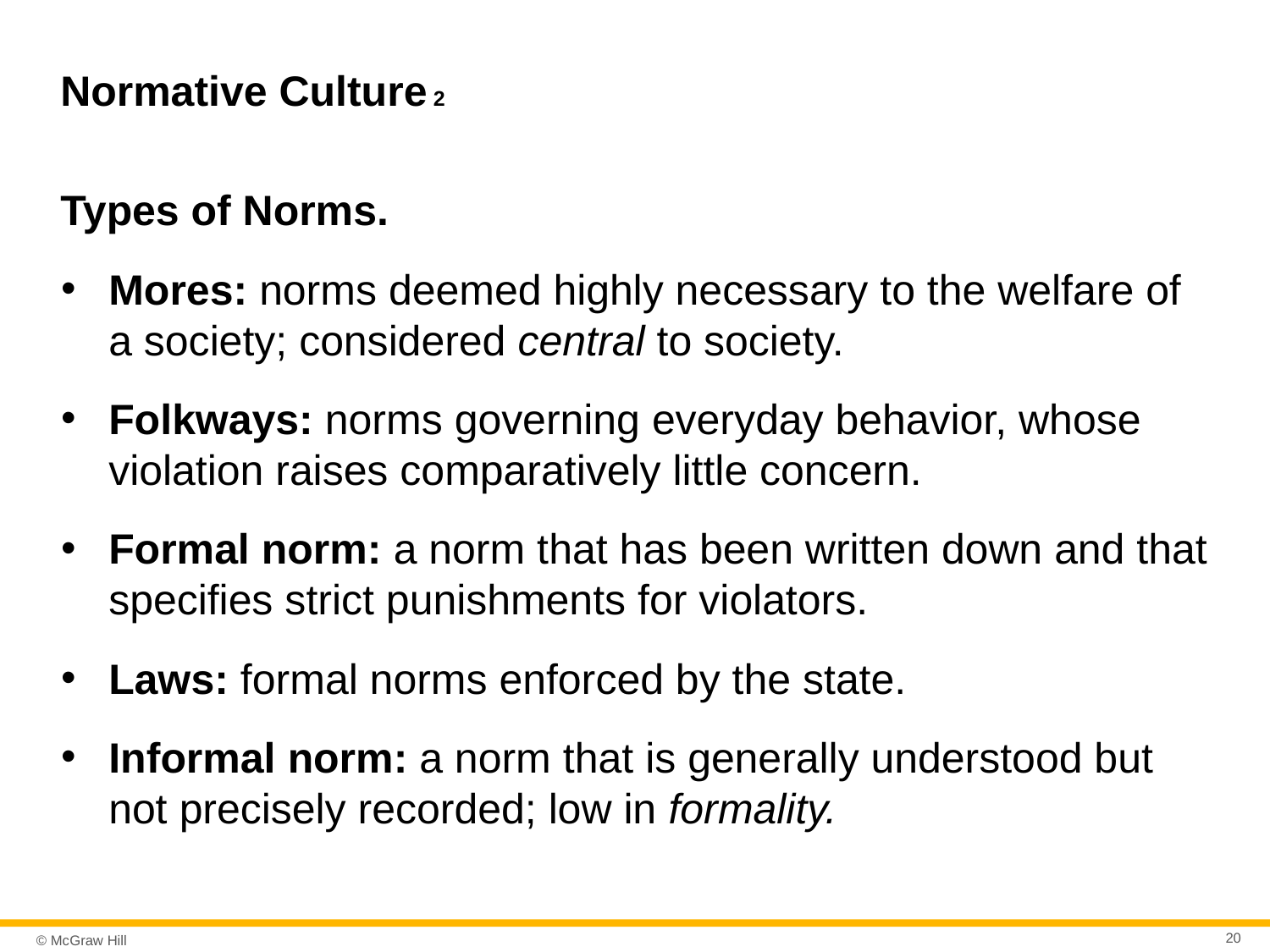

# Normative Culture 2
Types of Norms.
Mores: norms deemed highly necessary to the welfare of a society; considered central to society.
Folkways: norms governing everyday behavior, whose violation raises comparatively little concern.
Formal norm: a norm that has been written down and that specifies strict punishments for violators.
Laws: formal norms enforced by the state.
Informal norm: a norm that is generally understood but not precisely recorded; low in formality.